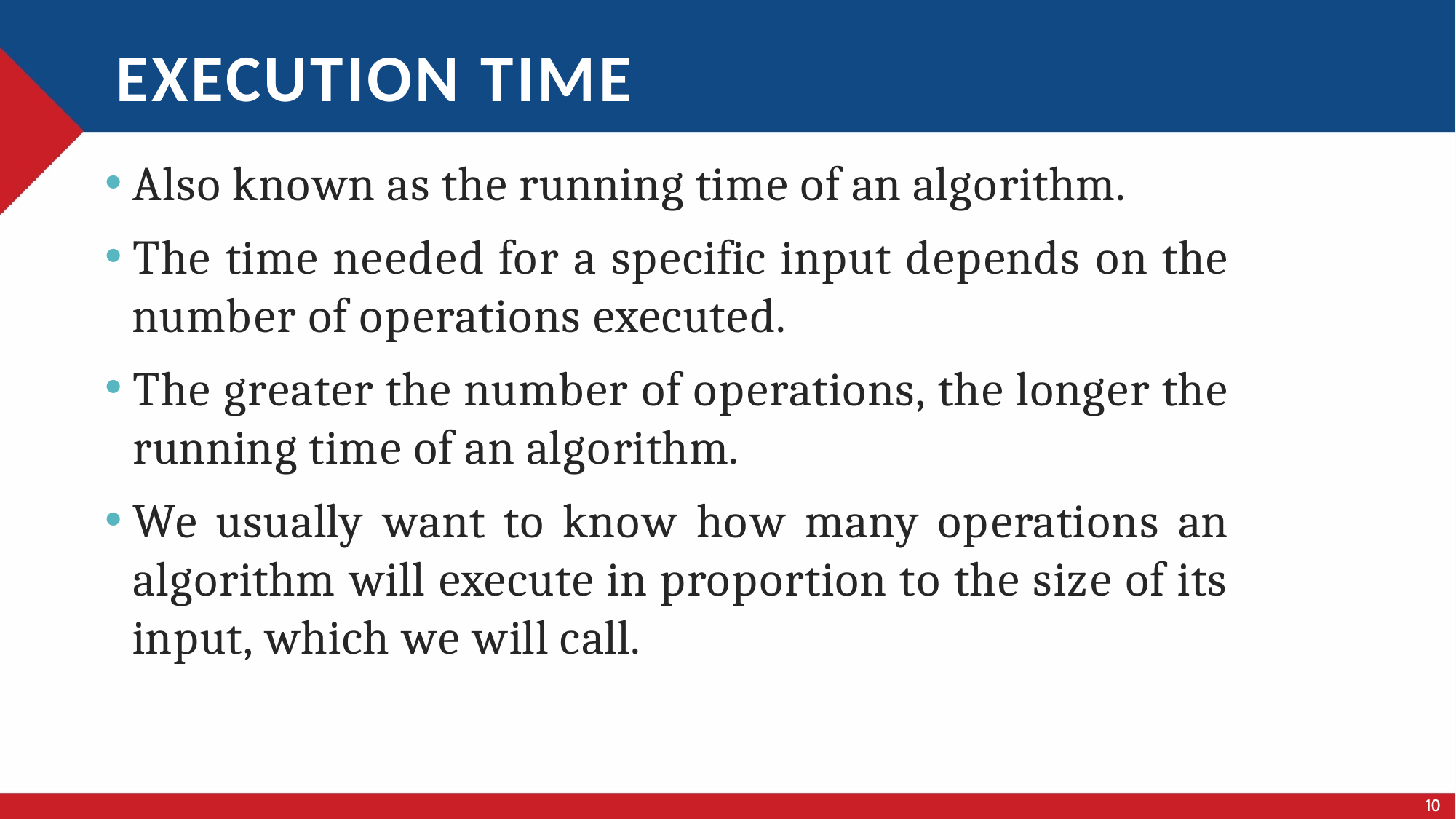

# Execution time
Also known as the running time of an algorithm.
The time needed for a specific input depends on the number of operations executed.
The greater the number of operations, the longer the running time of an algorithm.
We usually want to know how many operations an algorithm will execute in proportion to the size of its input, which we will call.
10